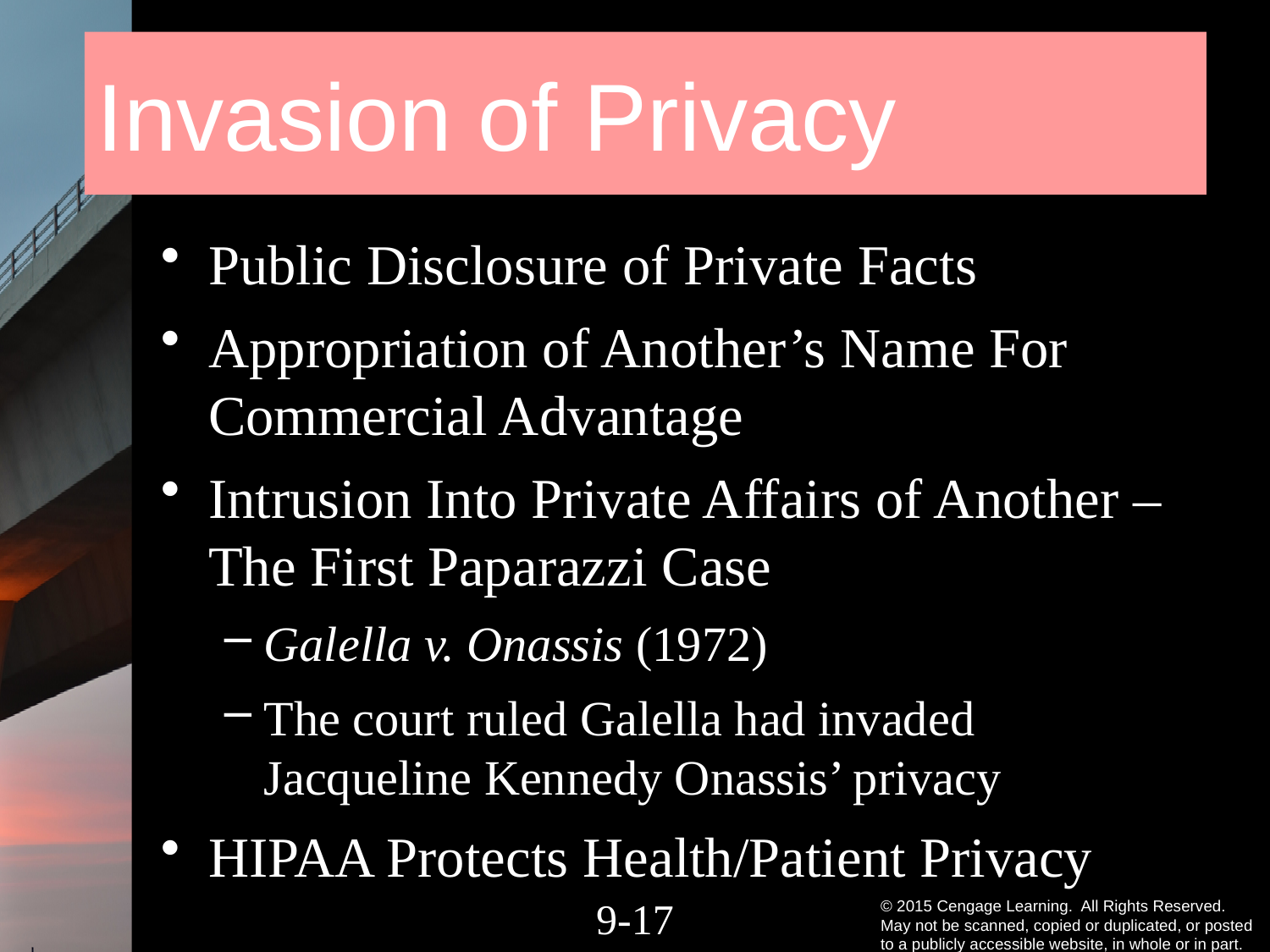

# Invasion of Privacy
Public Disclosure of Private Facts
Appropriation of Another’s Name For Commercial Advantage
Intrusion Into Private Affairs of Another – The First Paparazzi Case
Galella v. Onassis (1972)
The court ruled Galella had invaded Jacqueline Kennedy Onassis’ privacy
HIPAA Protects Health/Patient Privacy
9-17